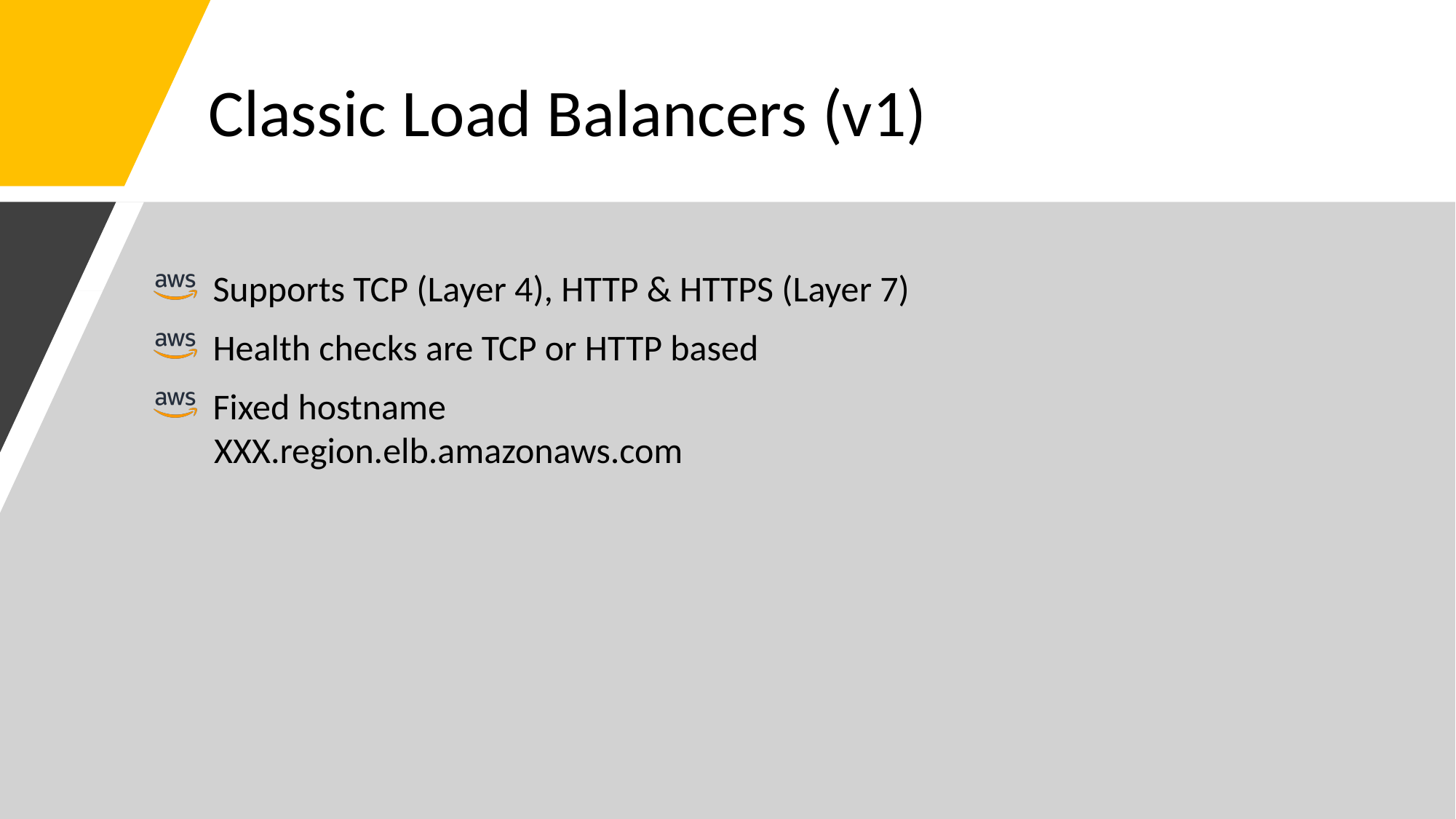

# Classic Load Balancers (v1)

  Supports TCP (Layer 4), HTTP & HTTPS (Layer 7)
  Health checks are TCP or HTTP based
  Fixed hostname
    XXX.region.elb.amazonaws.com